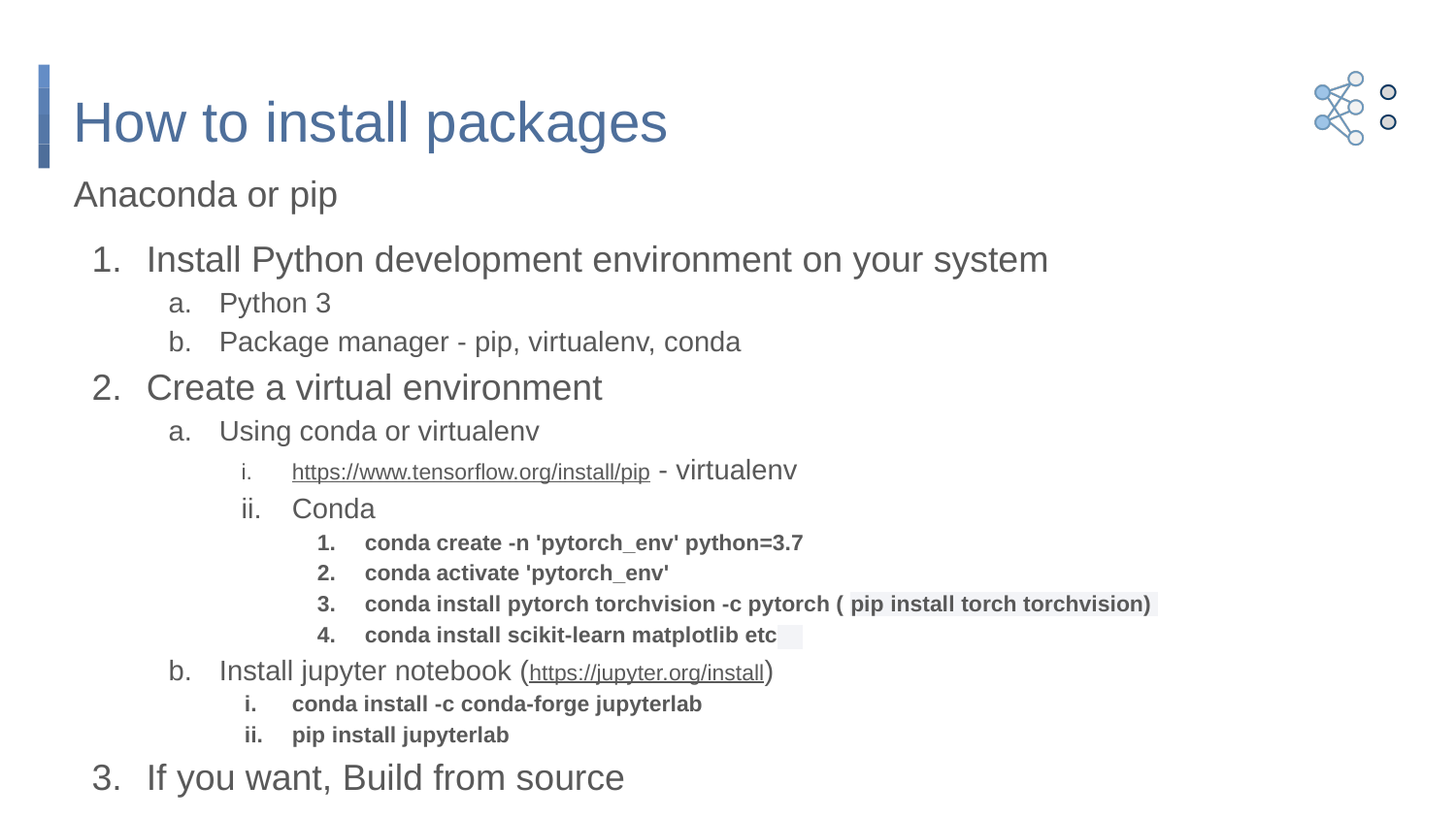

# How to install packages
Anaconda or pip
Install Python development environment on your system
Python 3
Package manager - pip, virtualenv, conda
Create a virtual environment
Using conda or virtualenv
https://www.tensorflow.org/install/pip - virtualenv
Conda
conda create -n 'pytorch_env' python=3.7
conda activate 'pytorch_env'
conda install pytorch torchvision -c pytorch ( pip install torch torchvision)
conda install scikit-learn matplotlib etc
Install jupyter notebook (https://jupyter.org/install)
conda install -c conda-forge jupyterlab
pip install jupyterlab
If you want, Build from source